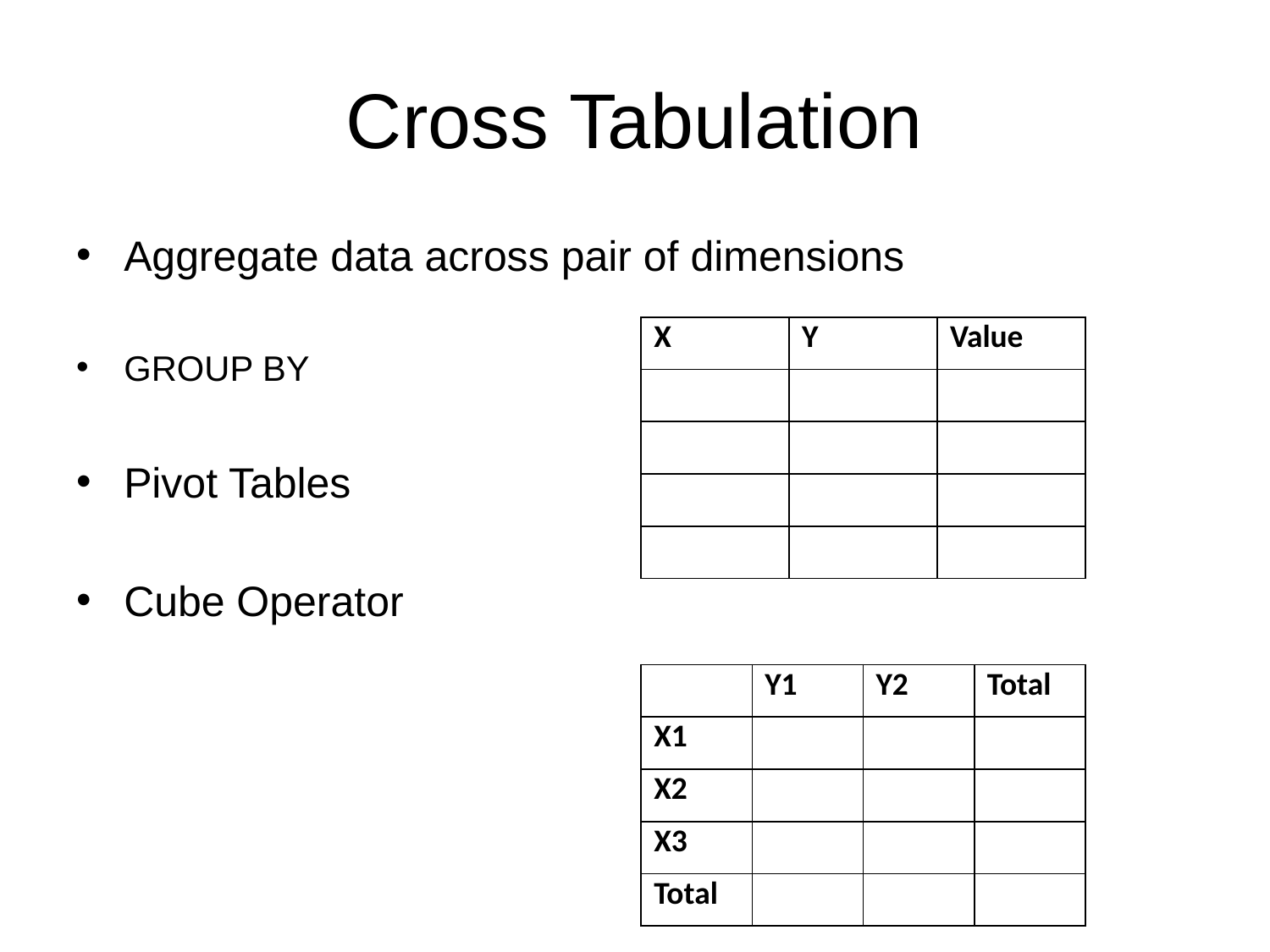

# Cross Tabulation
Aggregate data across pair of dimensions

GROUP BY

Pivot Tables

Cube Operator

| X | Y | Value |
| --- | --- | --- |
|  |  |  |
|  |  |  |
|  |  |  |
|  |  |  |
|  | Y1 | Y2 | Total |
| --- | --- | --- | --- |
| X1 |  |  |  |
| X2 |  |  |  |
| X3 |  |  |  |
| Total |  |  |  |